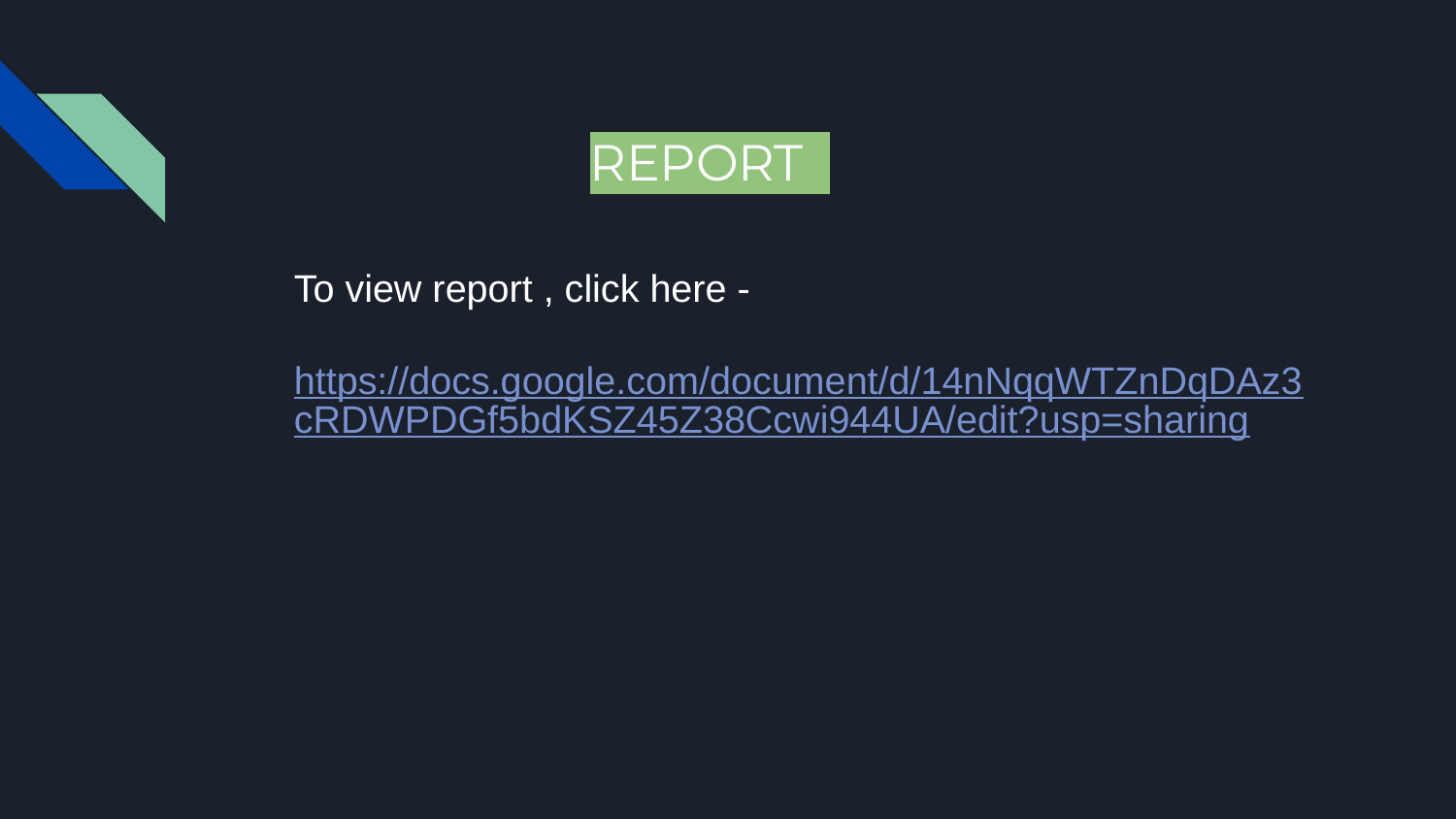

# REPORT
To view report , click here -

https://docs.google.com/document/d/14nNqqWTZnDqDAz3cRDWPDGf5bdKSZ45Z38Ccwi944UA/edit?usp=sharing